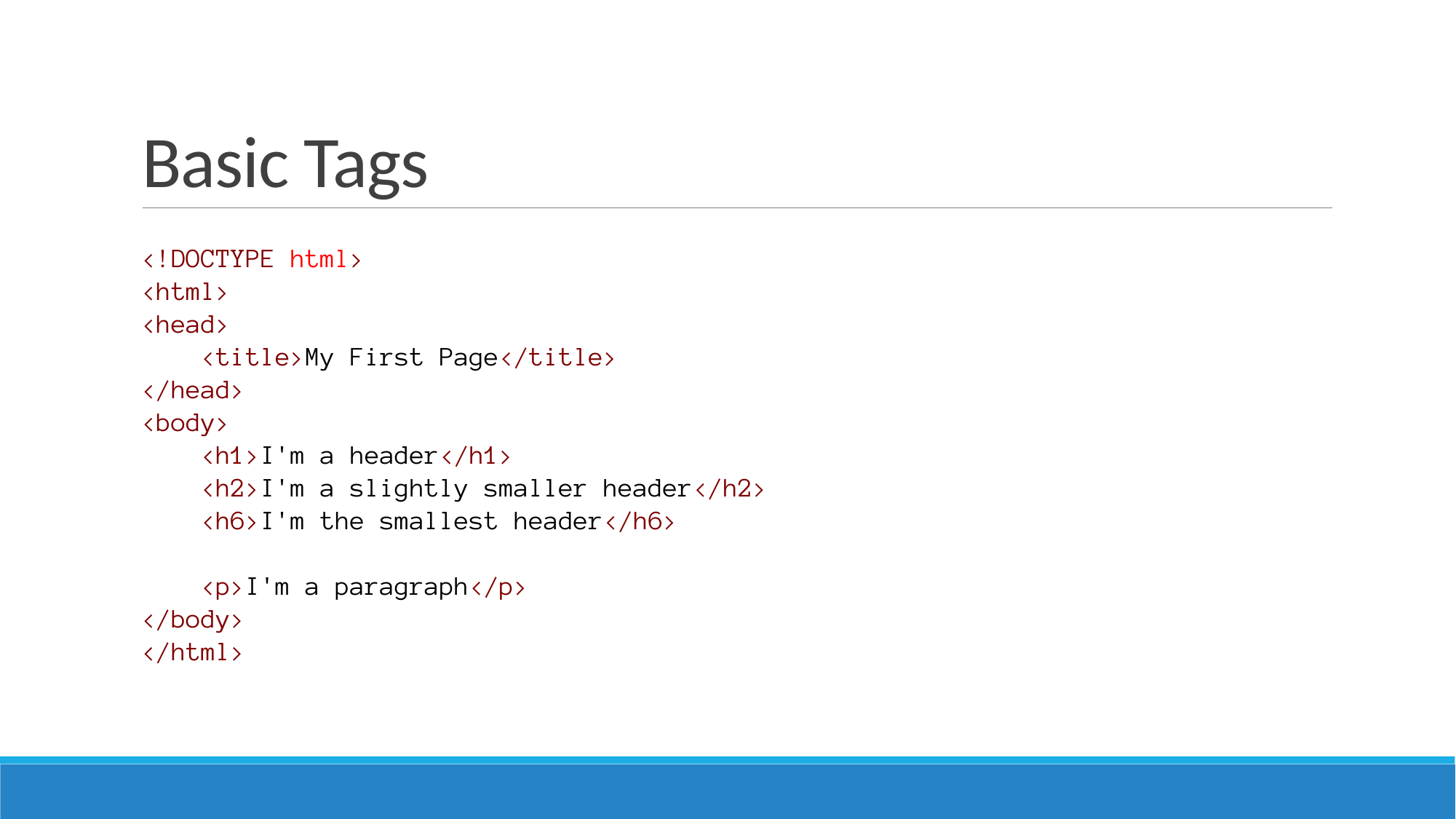

# Basic Tags
<!DOCTYPE html>
<html>
<head>
    <title>My First Page</title>
</head>
<body>
    <h1>I'm a header</h1>
    <h2>I'm a slightly smaller header</h2>
    <h6>I'm the smallest header</h6>
    <p>I'm a paragraph</p>
</body>
</html>